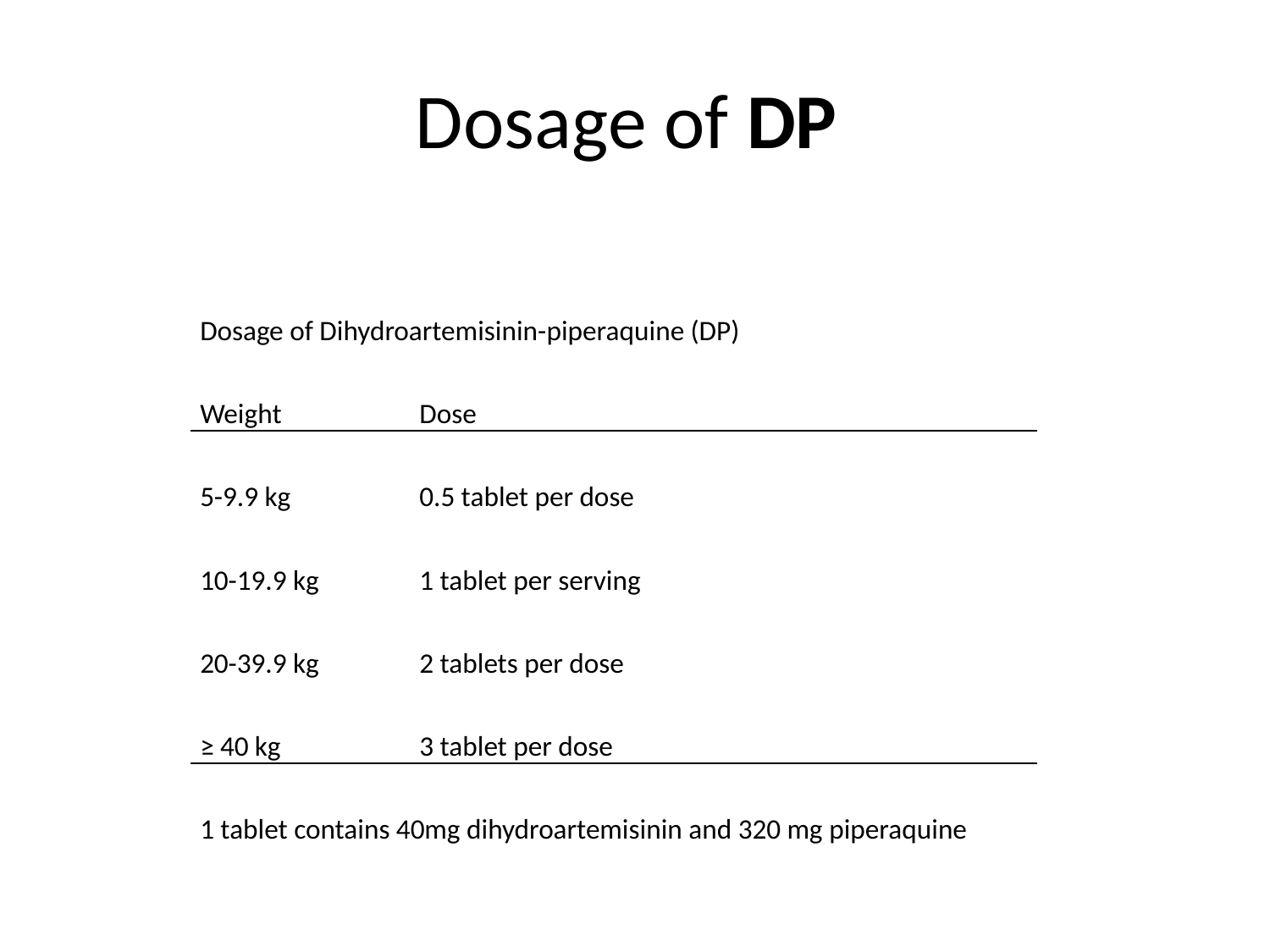

# Dosage of DP
| Dosage of Dihydroartemisinin-piperaquine (DP) |  |
| --- | --- |
| Weight | Dose |
| 5-9.9 kg | 0.5 tablet per dose |
| 10-19.9 kg | 1 tablet per serving |
| 20-39.9 kg | 2 tablets per dose |
| ≥ 40 kg | 3 tablet per dose |
| 1 tablet contains 40mg dihydroartemisinin and 320 mg piperaquine |  |